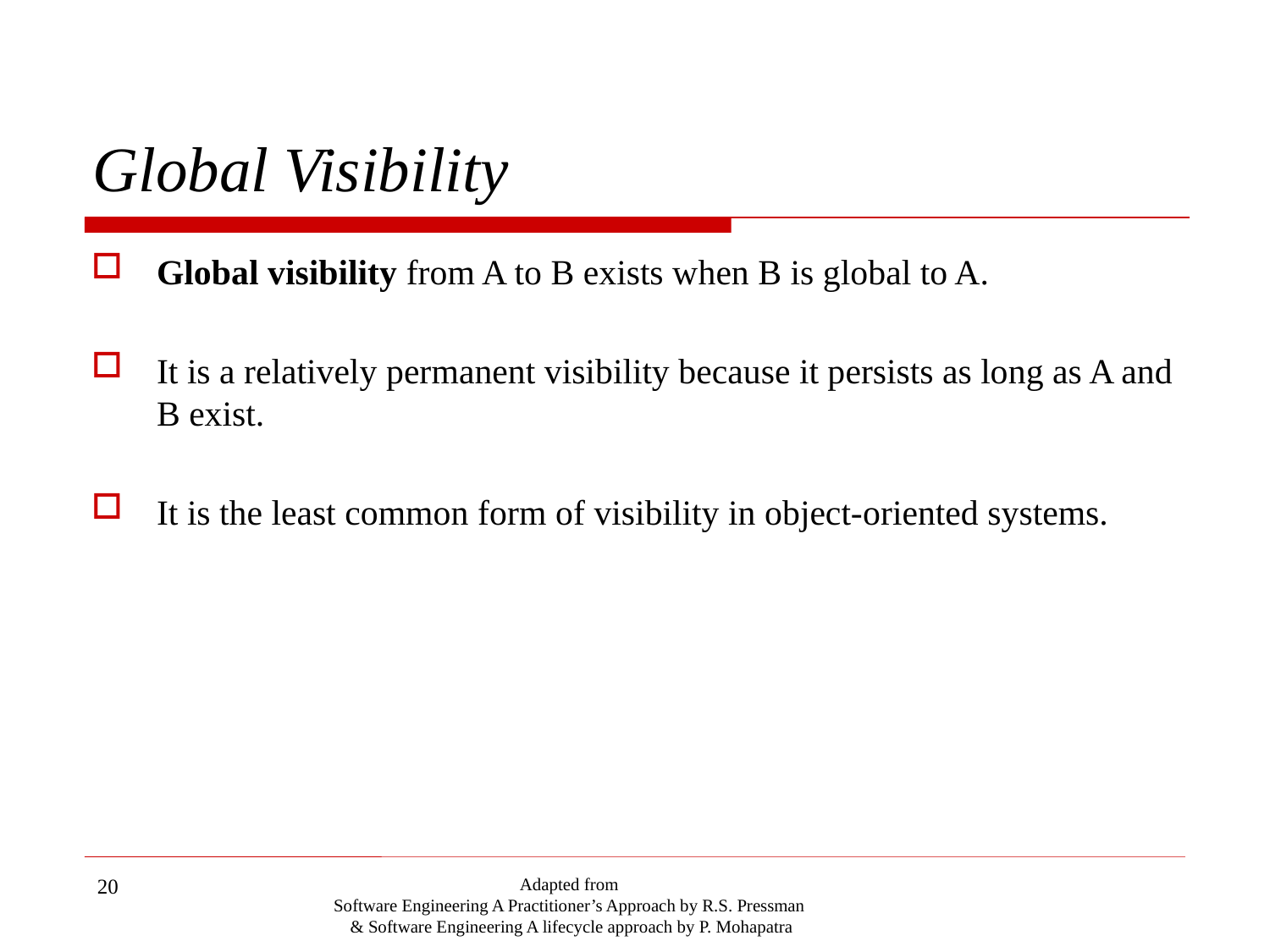

# Global Visibility
Global visibility from A to B exists when B is global to A.

It is a relatively permanent visibility because it persists as long as A and B exist.

It is the least common form of visibility in object-oriented systems.
20
Adapted from
Software Engineering A Practitioner’s Approach by R.S. Pressman
& Software Engineering A lifecycle approach by P. Mohapatra